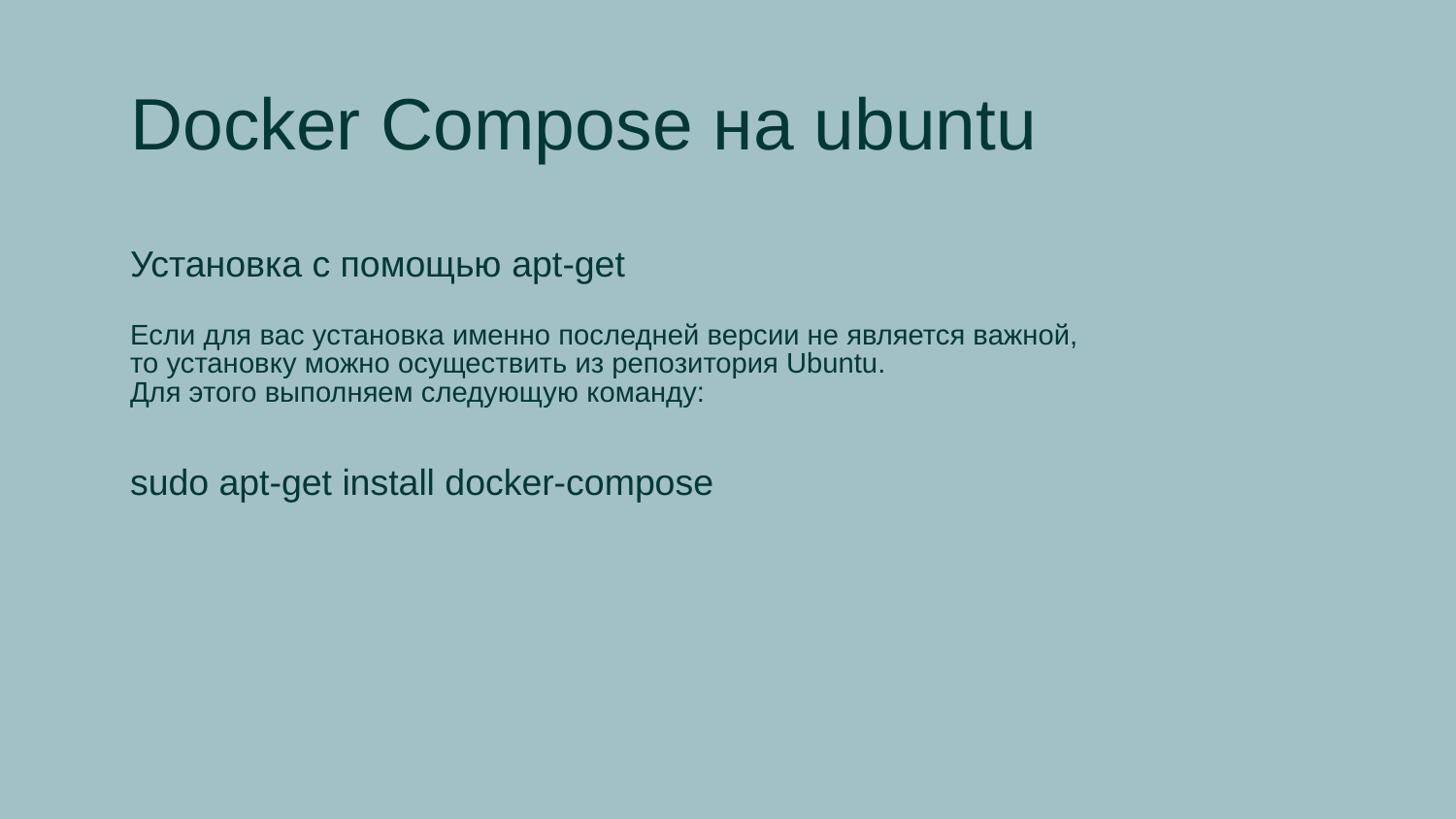

# Docker Compose на ubuntu
Установка с помощью apt-get

Если для вас установка именно последней версии не является важной,
то установку можно осуществить из репозитория Ubuntu.
Для этого выполняем следующую команду:

sudo apt-get install docker-compose